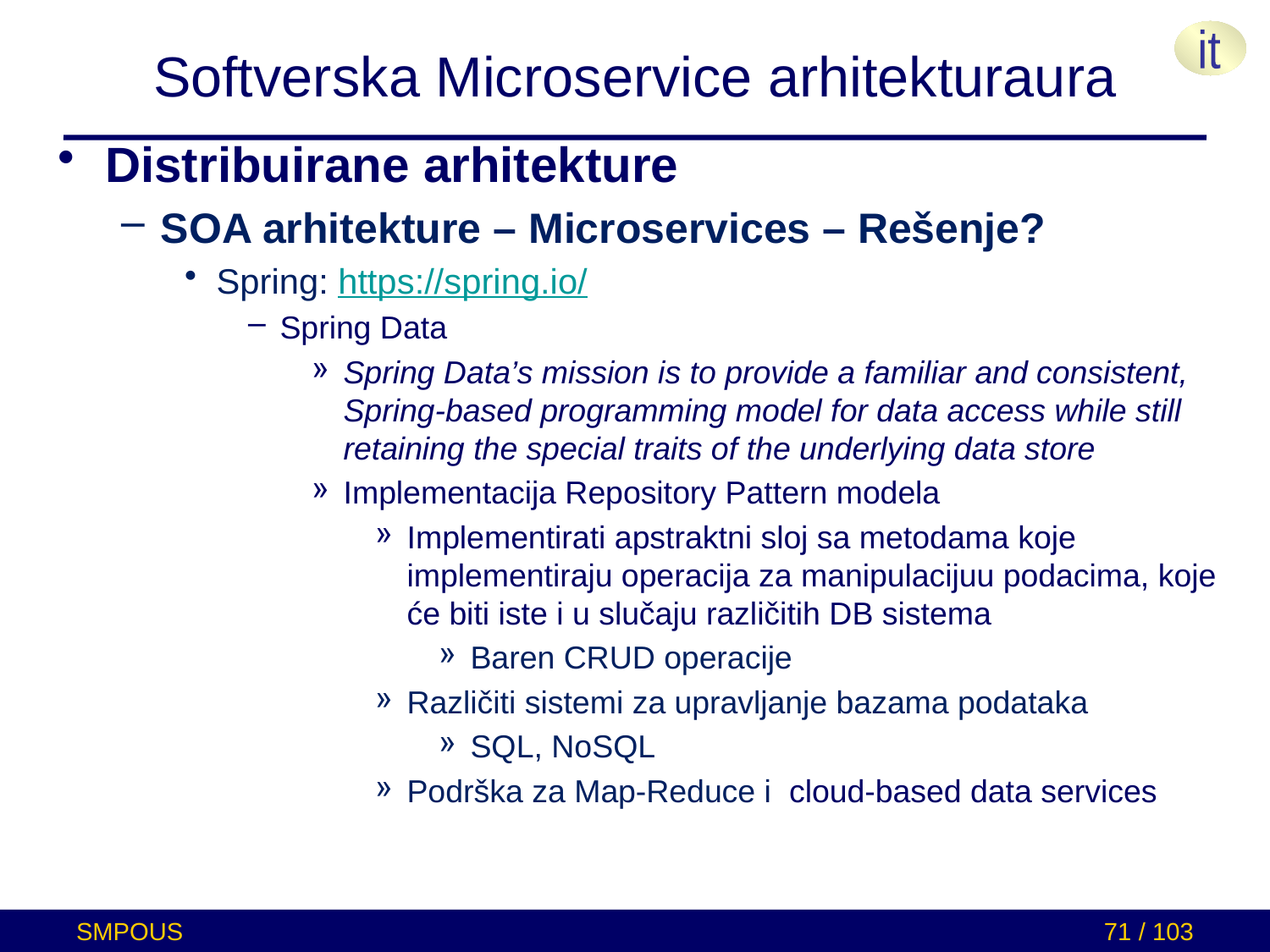

# Softverska Microservice arhitekturaura
Distribuirane arhitekture
SOA arhitekture – Microservices – Rešenje?
Spring: https://spring.io/
Spring Data
Spring Data’s mission is to provide a familiar and consistent, Spring-based programming model for data access while still retaining the special traits of the underlying data store
Implementacija Repository Pattern modela
Implementirati apstraktni sloj sa metodama koje implementiraju operacija za manipulacijuu podacima, koje će biti iste i u slučaju različitih DB sistema
Baren CRUD operacije
Različiti sistemi za upravljanje bazama podataka
SQL, NoSQL
Podrška za Map-Reduce i  cloud-based data services
SMPOUS
71 / 103